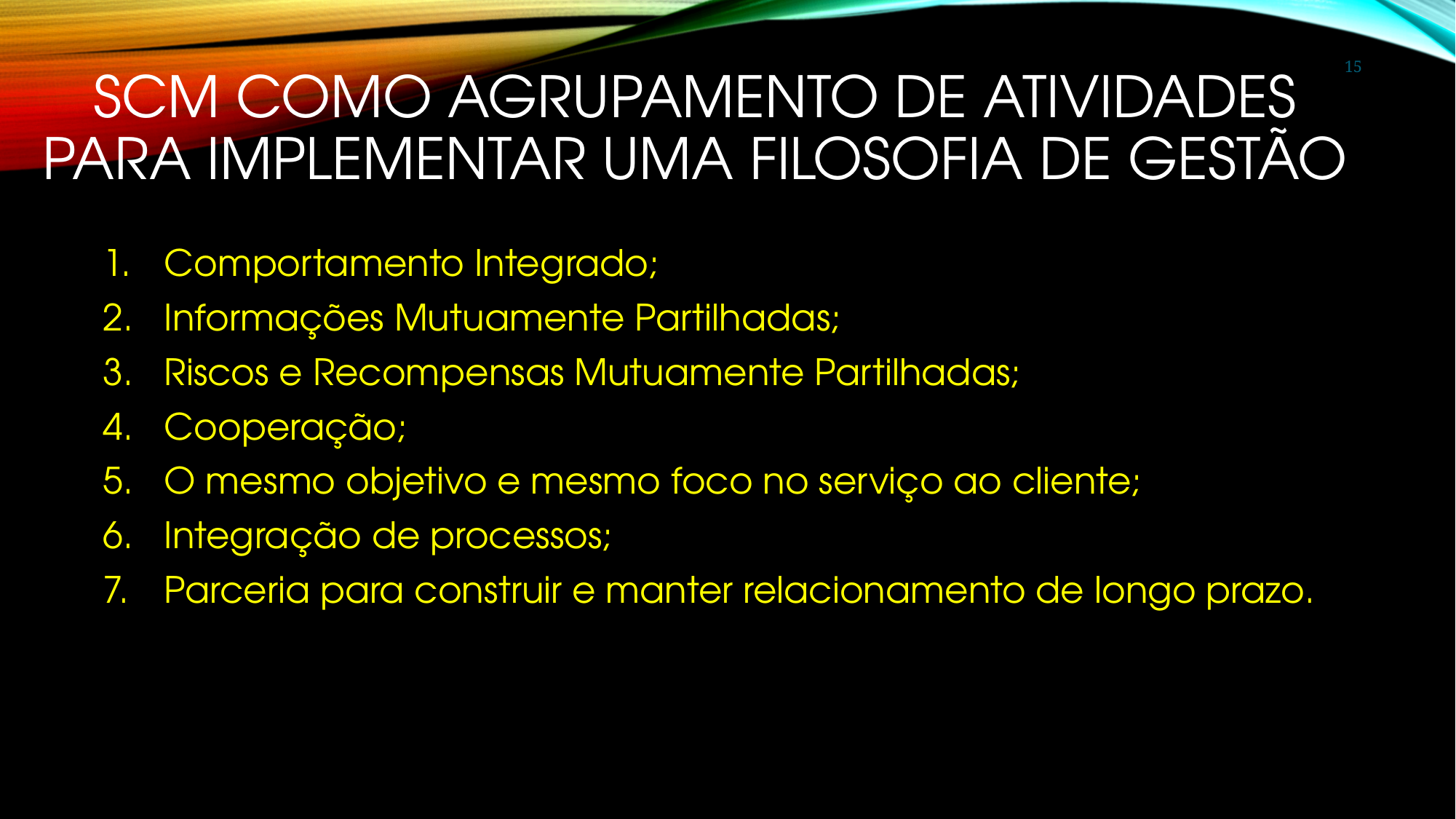

15
# SCM como agrupamento de atividades para Implementar uma Filosofia de Gestão
Comportamento Integrado;
Informações Mutuamente Partilhadas;
Riscos e Recompensas Mutuamente Partilhadas;
Cooperação;
O mesmo objetivo e mesmo foco no serviço ao cliente;
Integração de processos;
Parceria para construir e manter relacionamento de longo prazo.